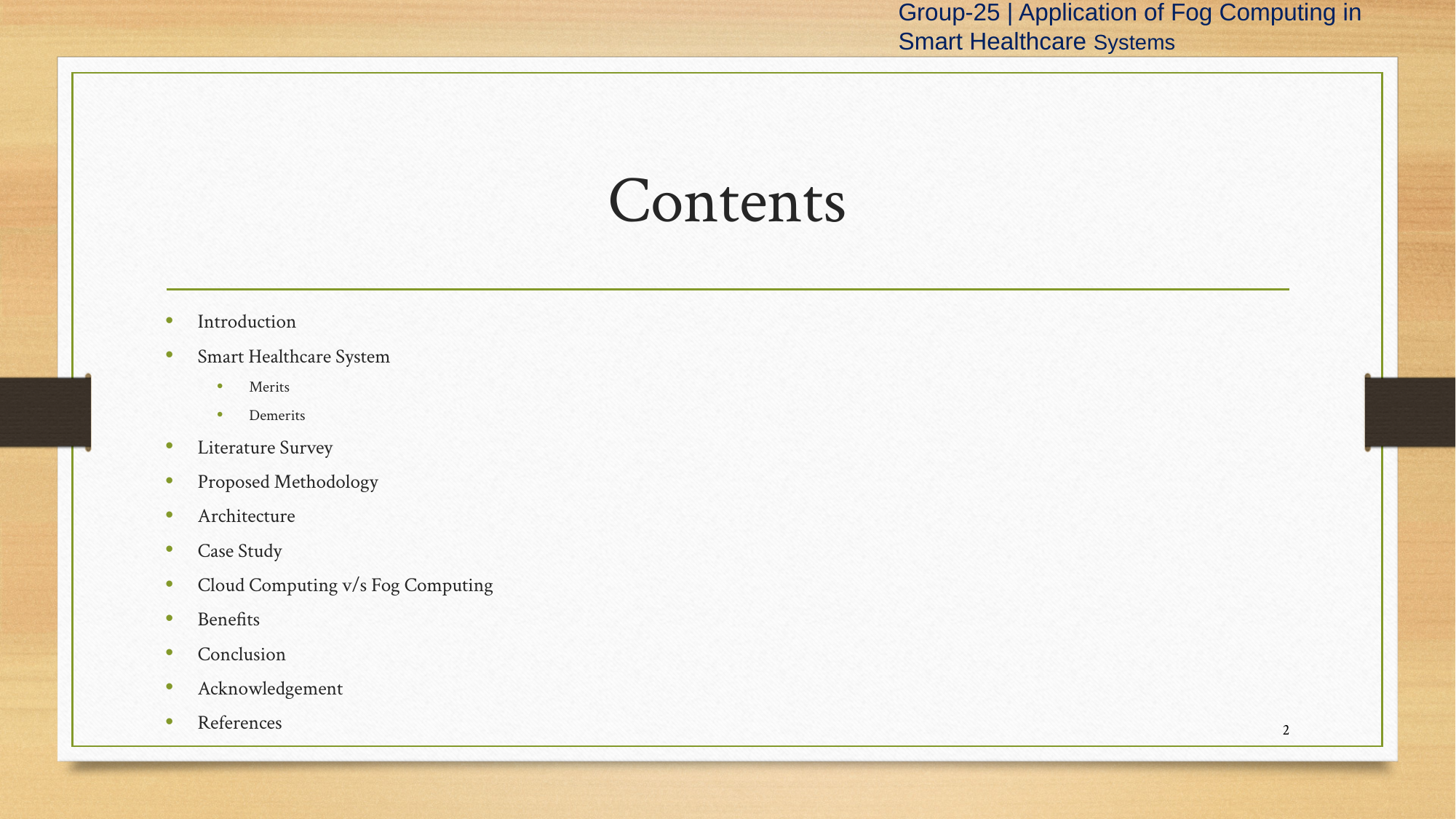

Group-25 | Application of Fog Computing in Smart Healthcare Systems
# Contents
Introduction
Smart Healthcare System
Merits
Demerits
Literature Survey
Proposed Methodology
Architecture
Case Study
Cloud Computing v/s Fog Computing
Benefits
Conclusion
Acknowledgement
References
2